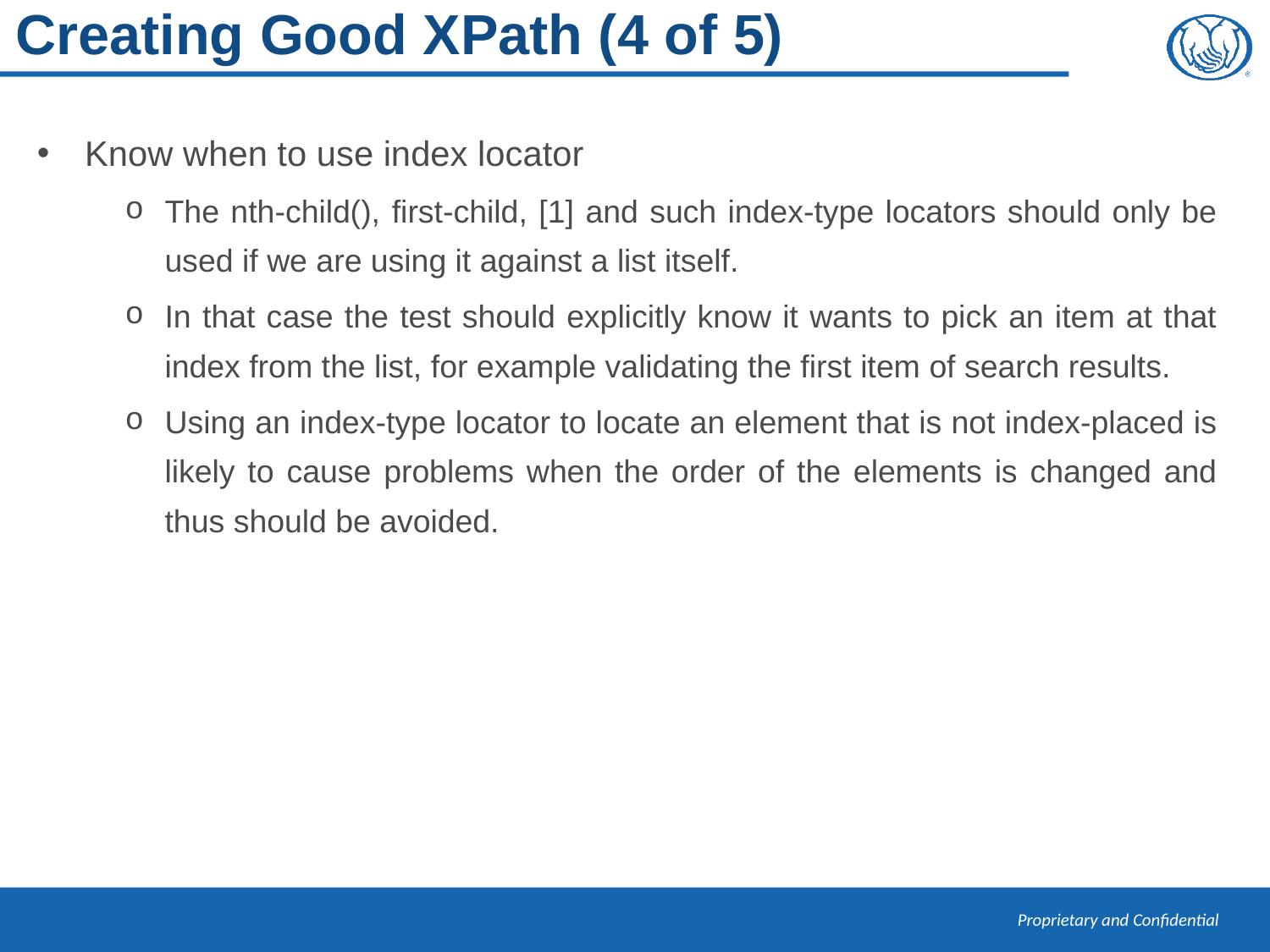

# Creating Good XPath (4 of 5)
Know when to use index locator
The nth-child(), first-child, [1] and such index-type locators should only be used if we are using it against a list itself.
In that case the test should explicitly know it wants to pick an item at that index from the list, for example validating the first item of search results.
Using an index-type locator to locate an element that is not index-placed is likely to cause problems when the order of the elements is changed and thus should be avoided.